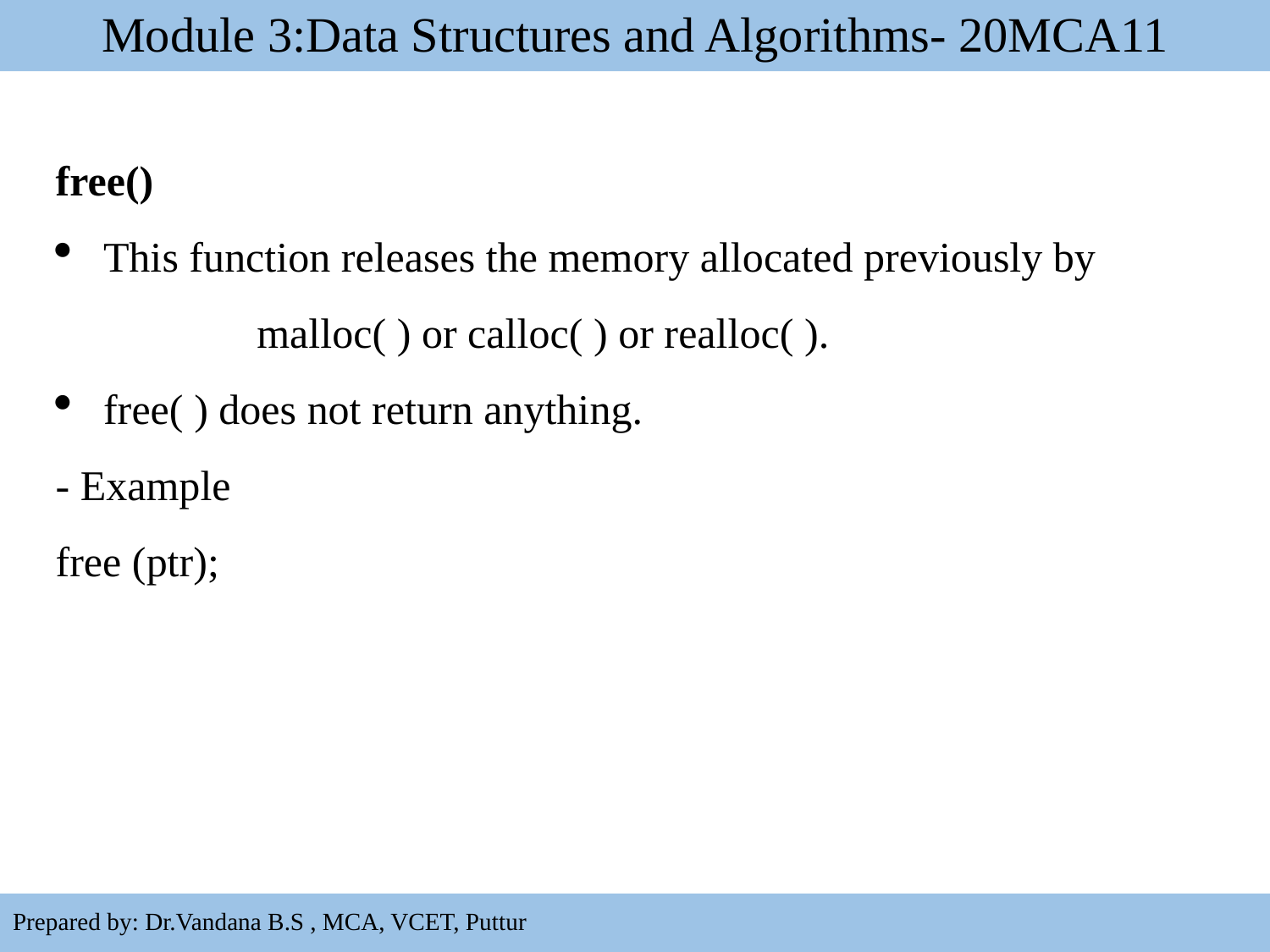

# Module 3:Data Structures and Algorithms- 20MCA11
free()
This function releases the memory allocated previously by
                   malloc( ) or calloc( ) or realloc( ).
free( ) does not return anything.
- Example
free (ptr);

21
Prepared by: Dr.Vandana B.S , MCA, VCET, Puttur